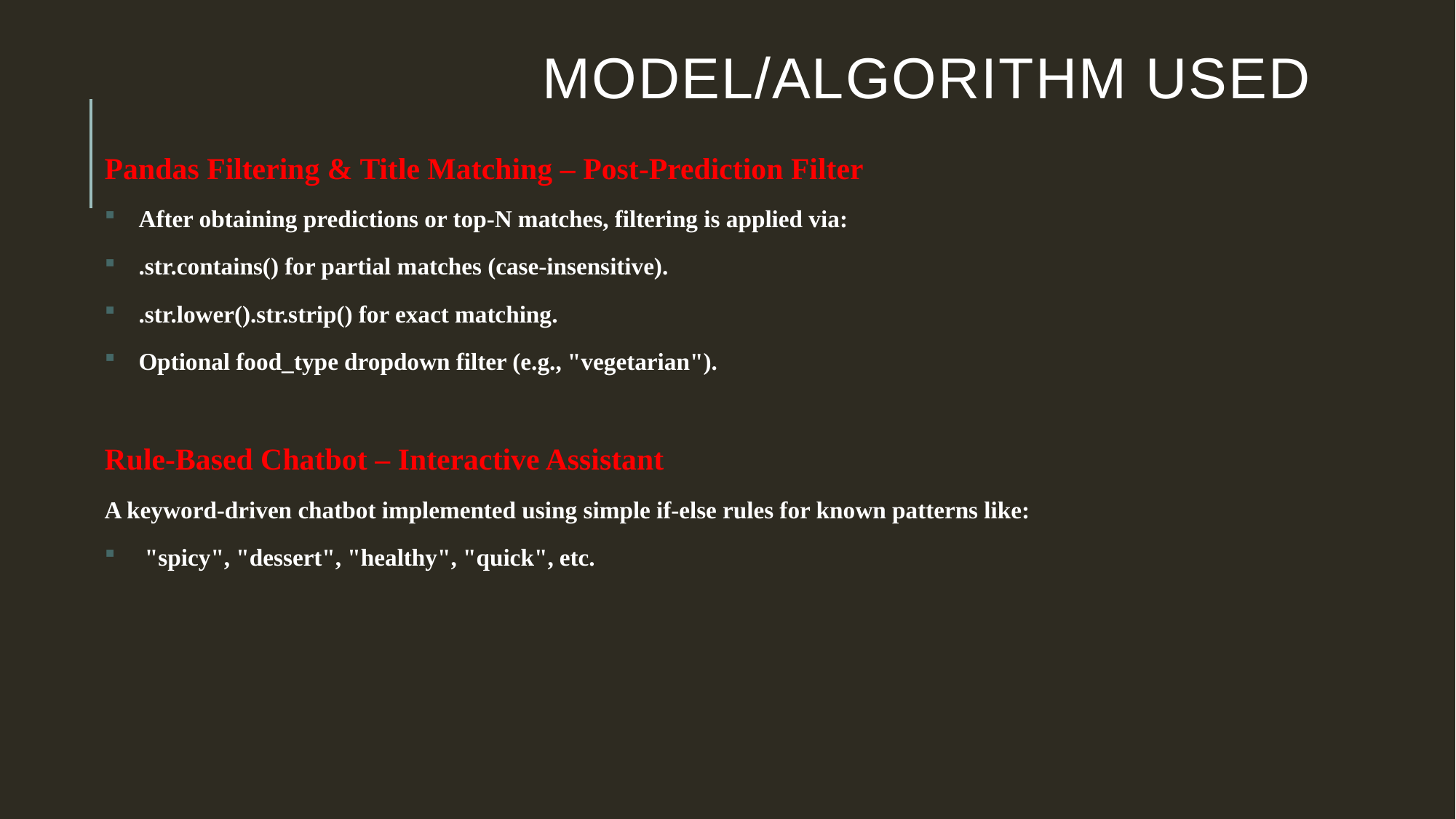

# Model/algorithm used
Pandas Filtering & Title Matching – Post-Prediction Filter
After obtaining predictions or top-N matches, filtering is applied via:
.str.contains() for partial matches (case-insensitive).
.str.lower().str.strip() for exact matching.
Optional food_type dropdown filter (e.g., "vegetarian").

Rule-Based Chatbot – Interactive Assistant
A keyword-driven chatbot implemented using simple if-else rules for known patterns like:
 "spicy", "dessert", "healthy", "quick", etc.